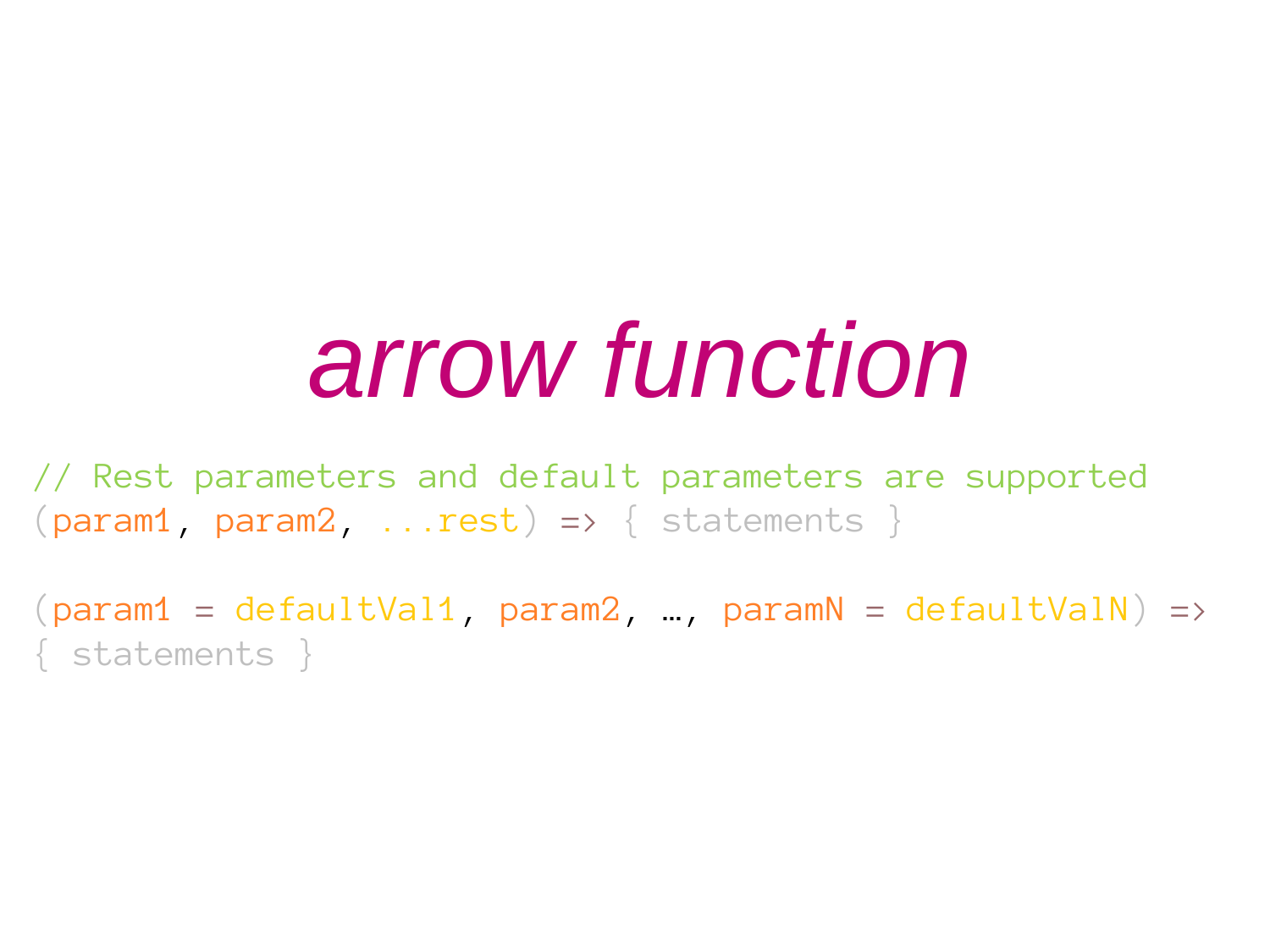

arrow function
// Rest parameters and default parameters are supported
(param1, param2, ...rest) => { statements }

(param1 = defaultVal1, param2, …, paramN = defaultValN) => { statements }